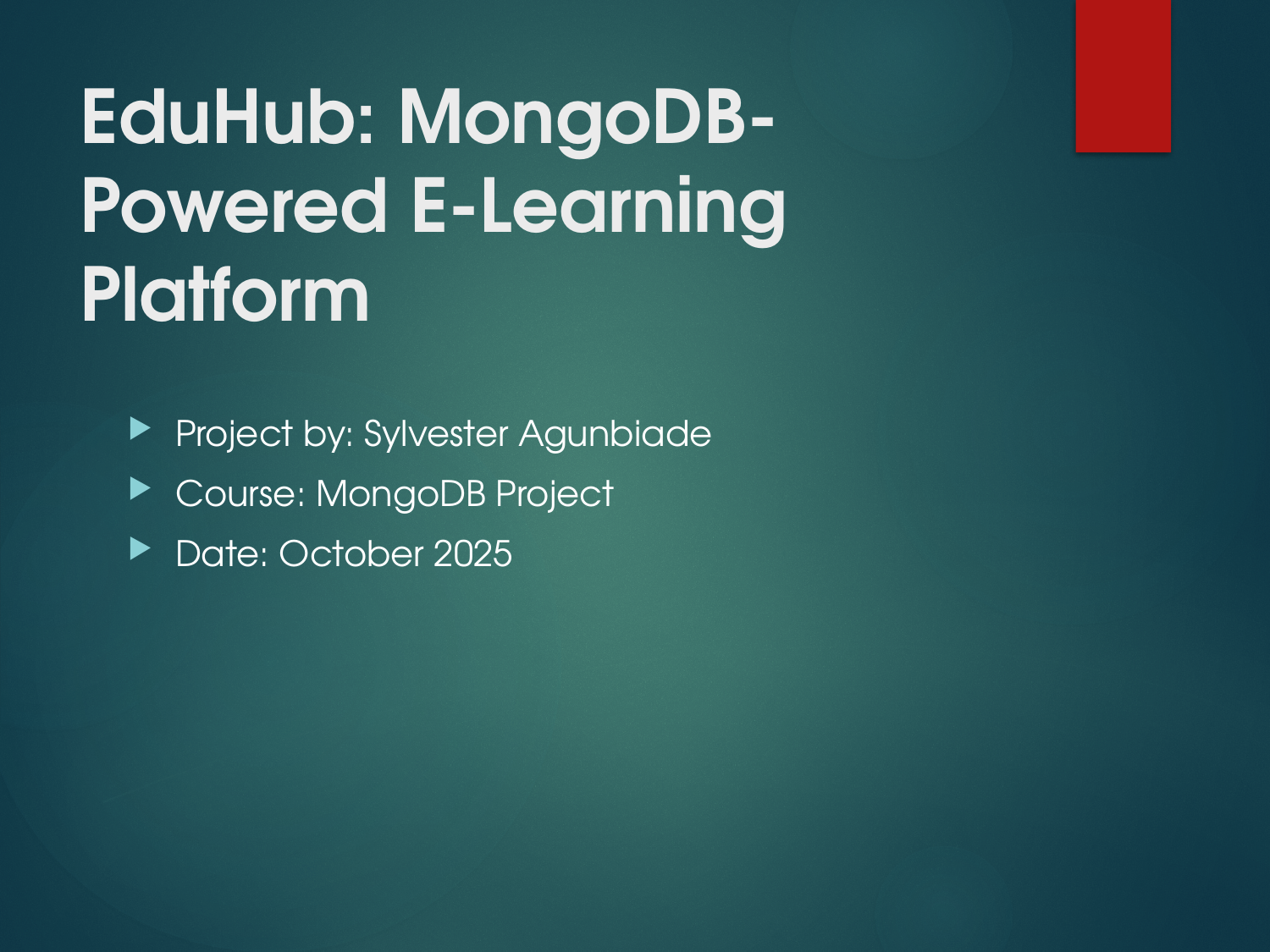

# EduHub: MongoDB-Powered E-Learning Platform
Project by: Sylvester Agunbiade
Course: MongoDB Project
Date: October 2025